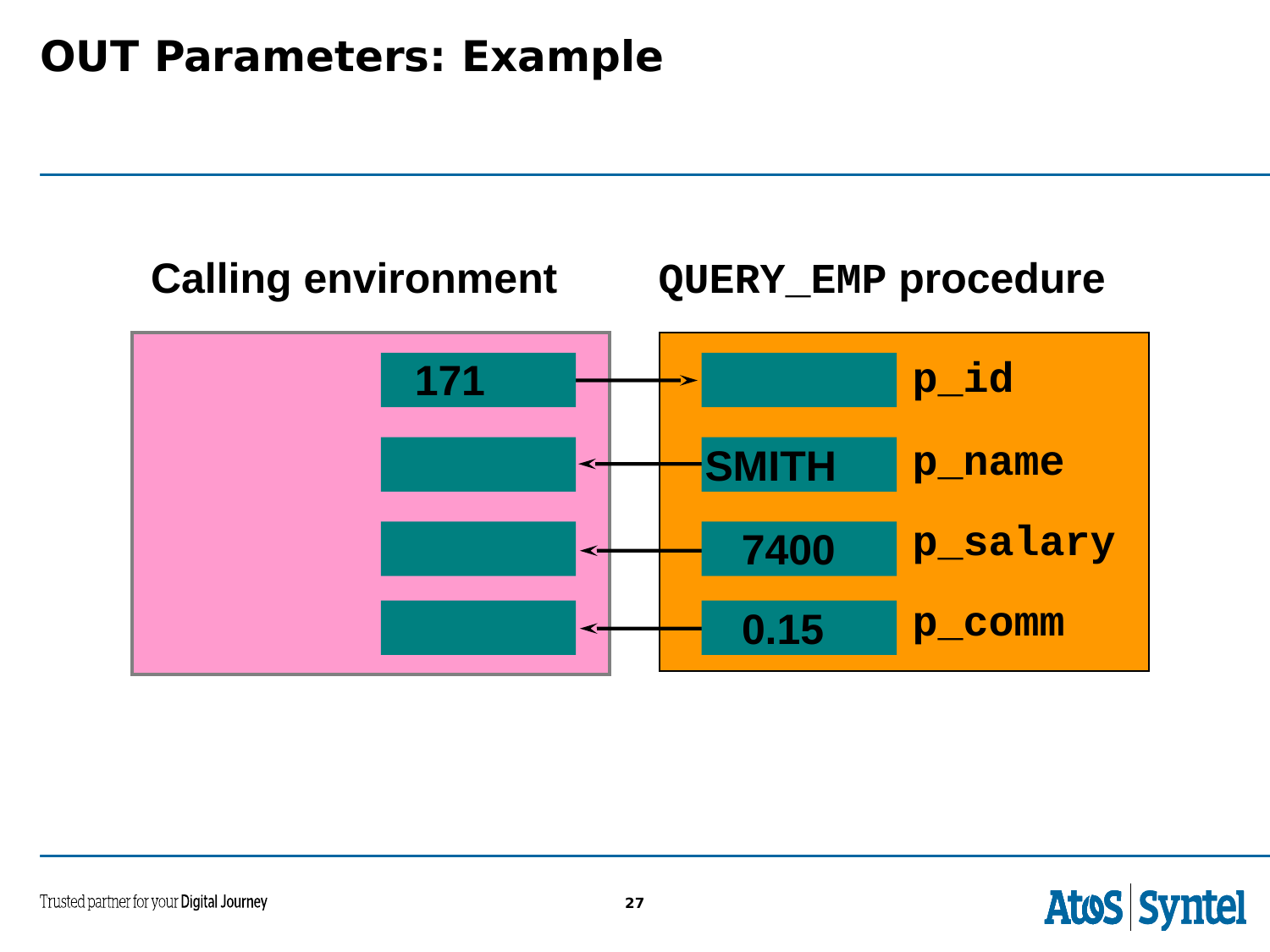

# OUT Parameters: Example
Calling environment
QUERY_EMP procedure

p_id
171

p_name
SMITH

p_salary
7400

p_comm
0.15